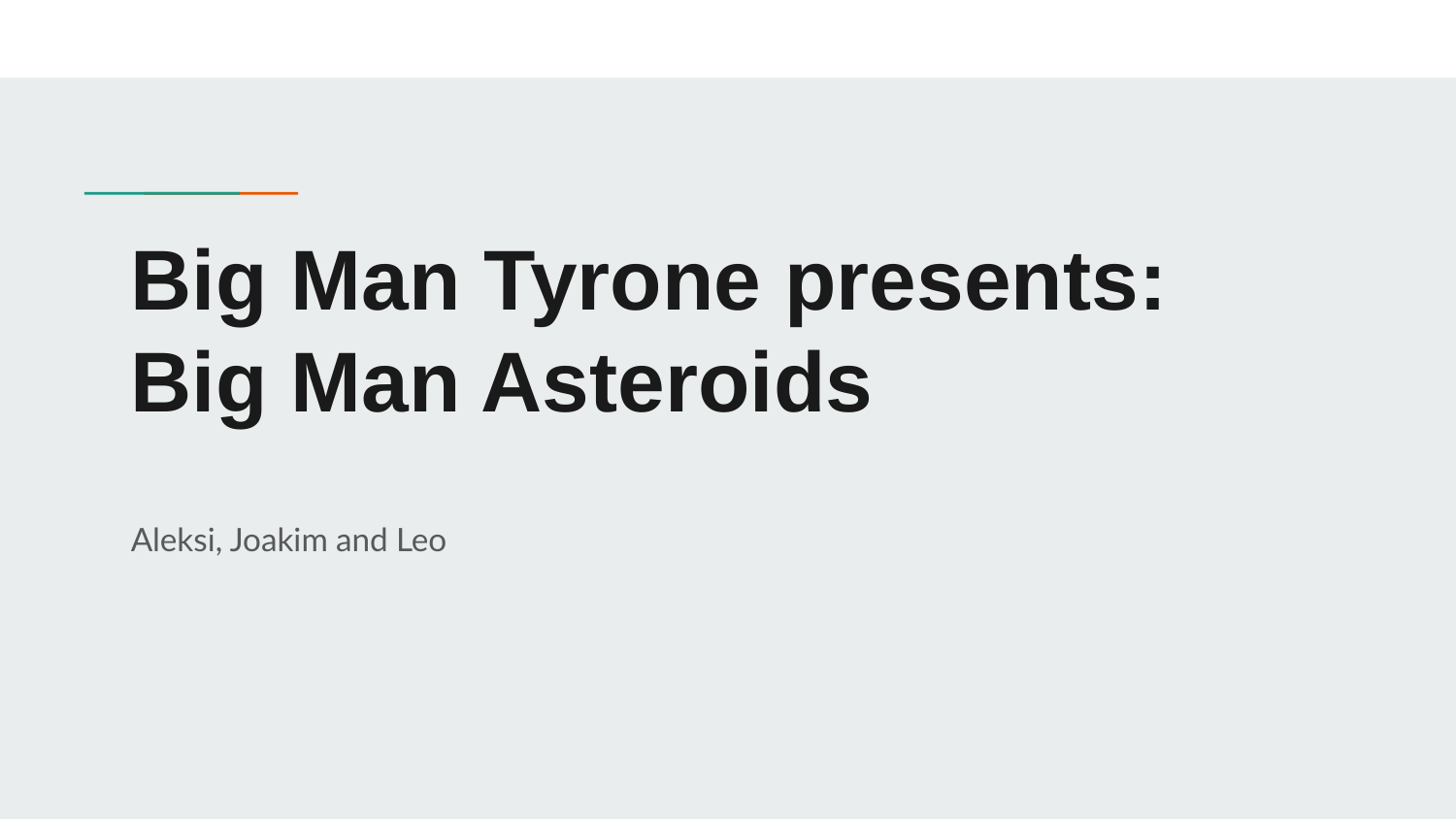

# Big Man Tyrone presents:
Big Man Asteroids
Aleksi, Joakim and Leo